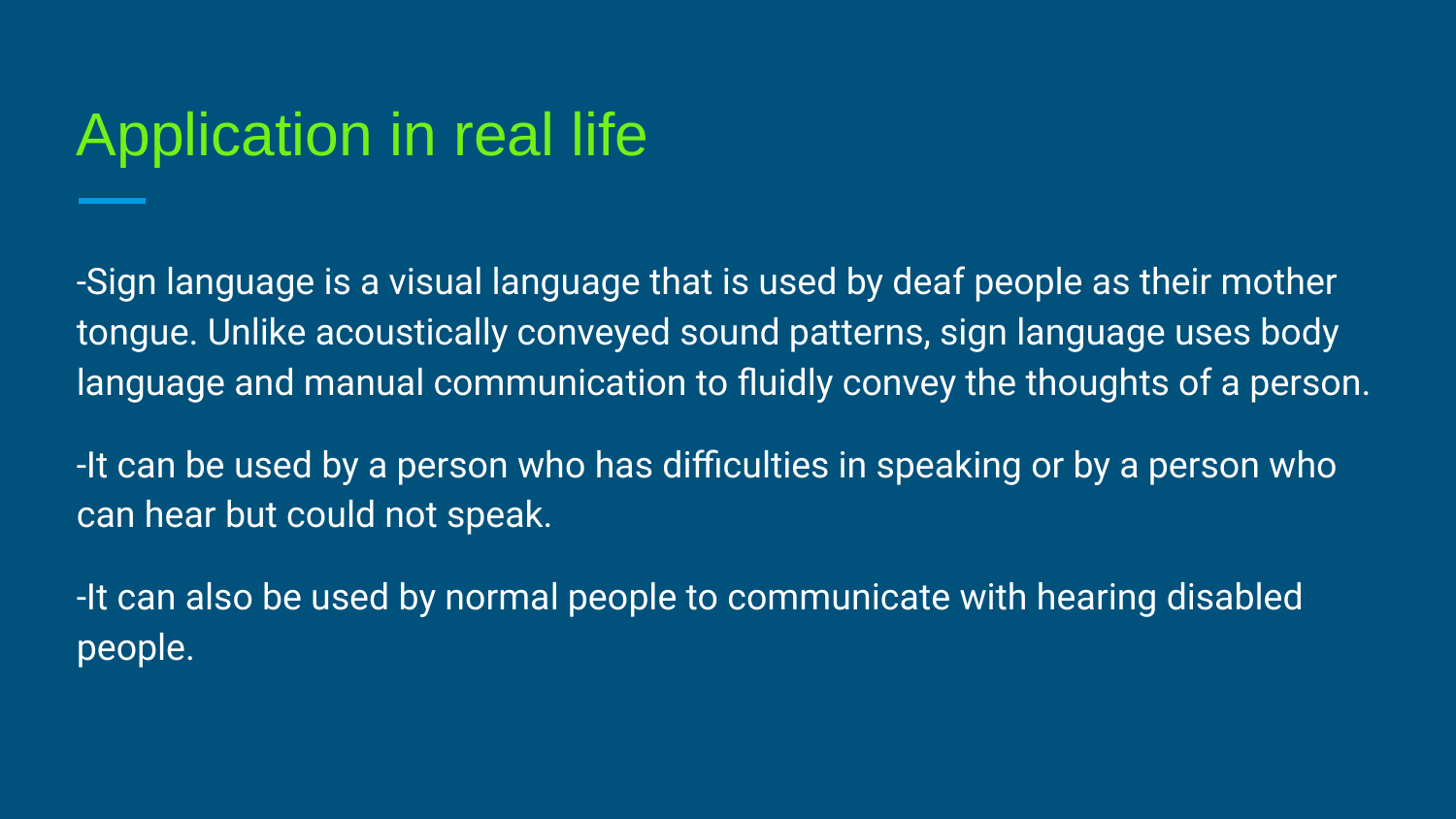

# Application in real life
-Sign language is a visual language that is used by deaf people as their mother tongue. Unlike acoustically conveyed sound patterns, sign language uses body language and manual communication to fluidly convey the thoughts of a person.
-It can be used by a person who has difficulties in speaking or by a person who can hear but could not speak.
-It can also be used by normal people to communicate with hearing disabled people.